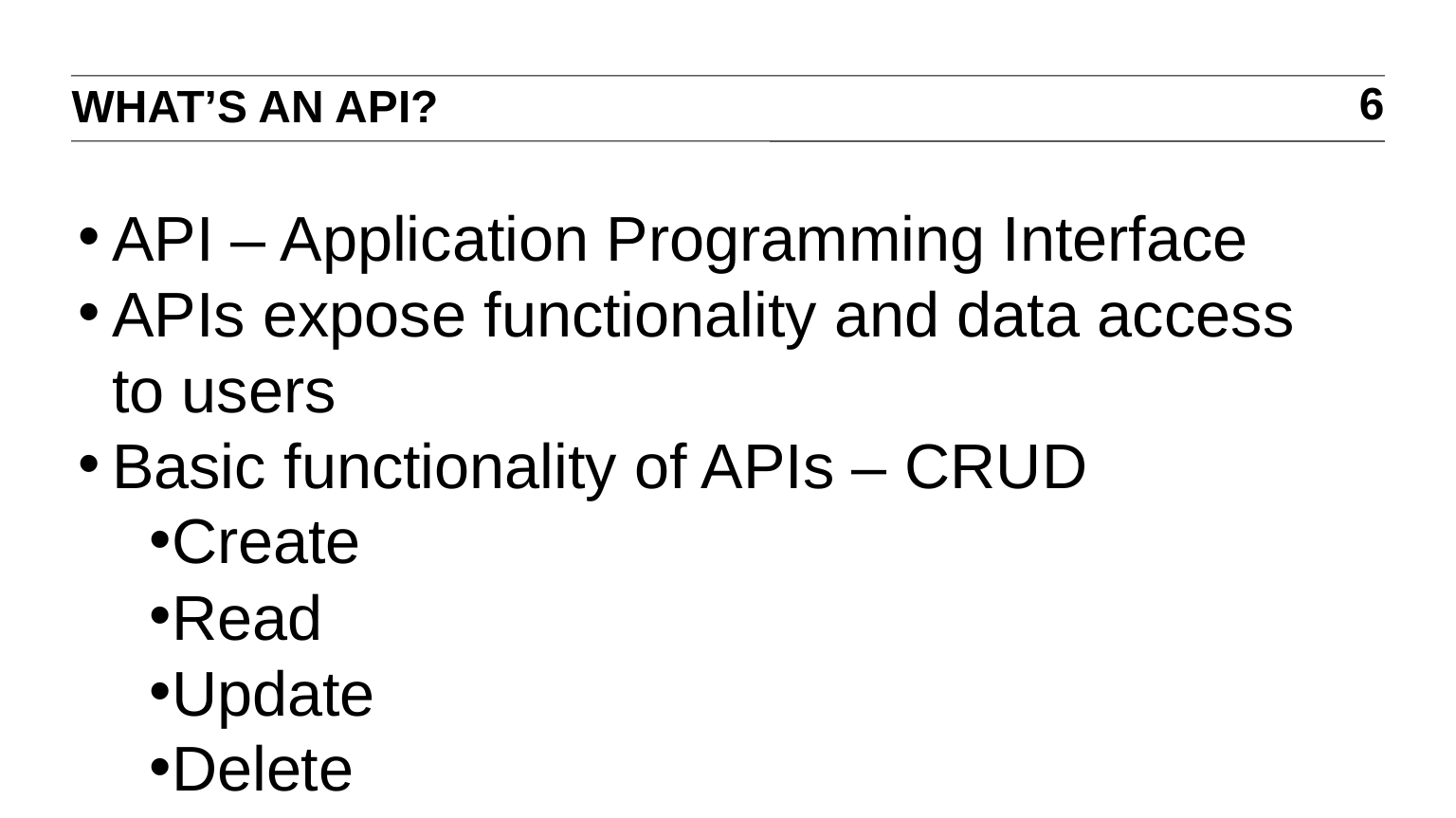

What’s an api?
6
API – Application Programming Interface
APIs expose functionality and data access to users
Basic functionality of APIs – CRUD
Create
Read
Update
Delete